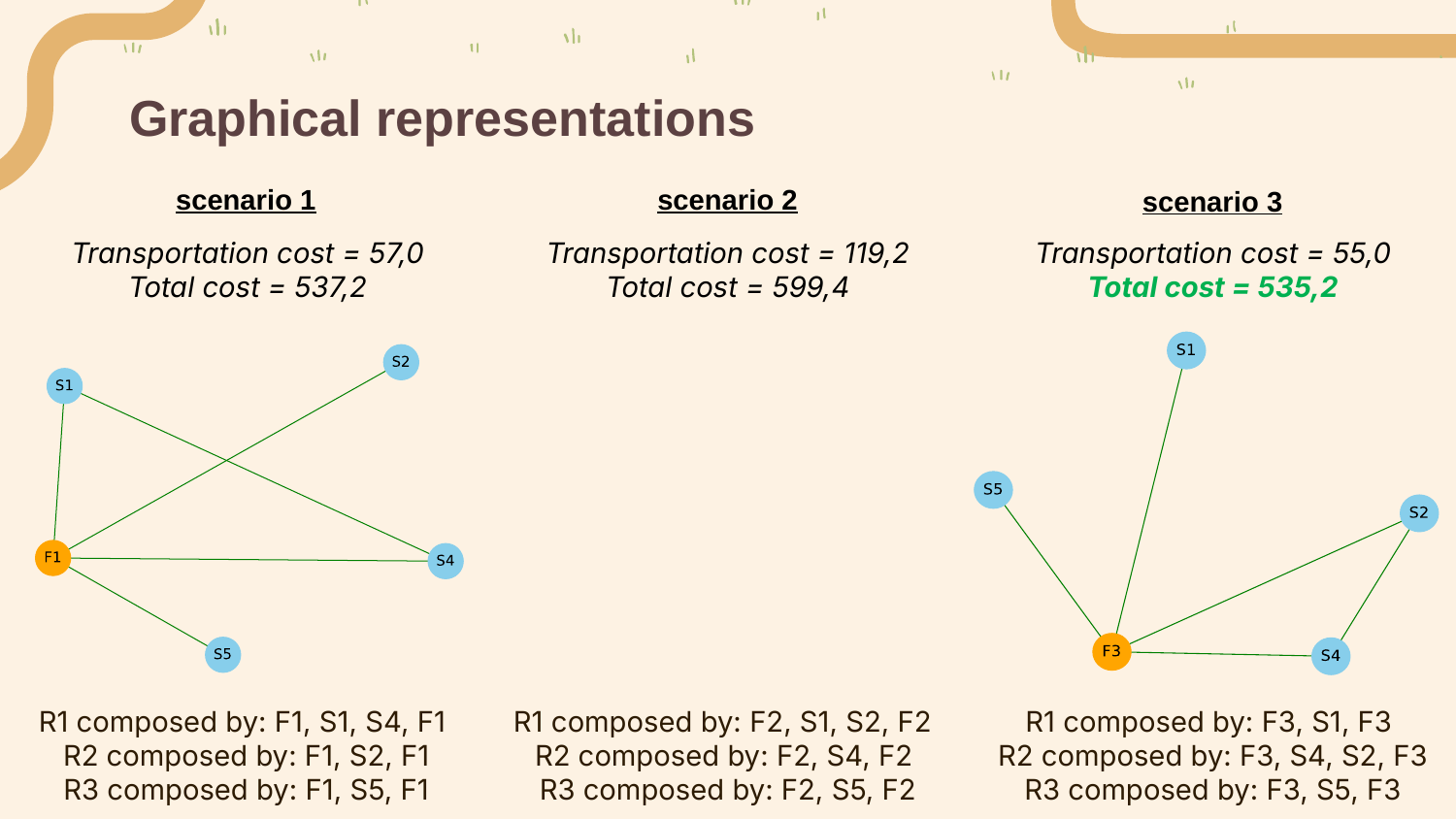

# Graphical representations
scenario 2
scenario 1
scenario 3
Transportation cost = 57,0
Total cost = 537,2
Transportation cost = 119,2
Total cost = 599,4
Transportation cost = 55,0
Total cost = 535,2

R1 composed by: F1, S1, S4, F1
R2 composed by: F1, S2, F1
R3 composed by: F1, S5, F1
R1 composed by: F2, S1, S2, F2
R2 composed by: F2, S4, F2
R3 composed by: F2, S5, F2
R1 composed by: F3, S1, F3
R2 composed by: F3, S4, S2, F3
R3 composed by: F3, S5, F3